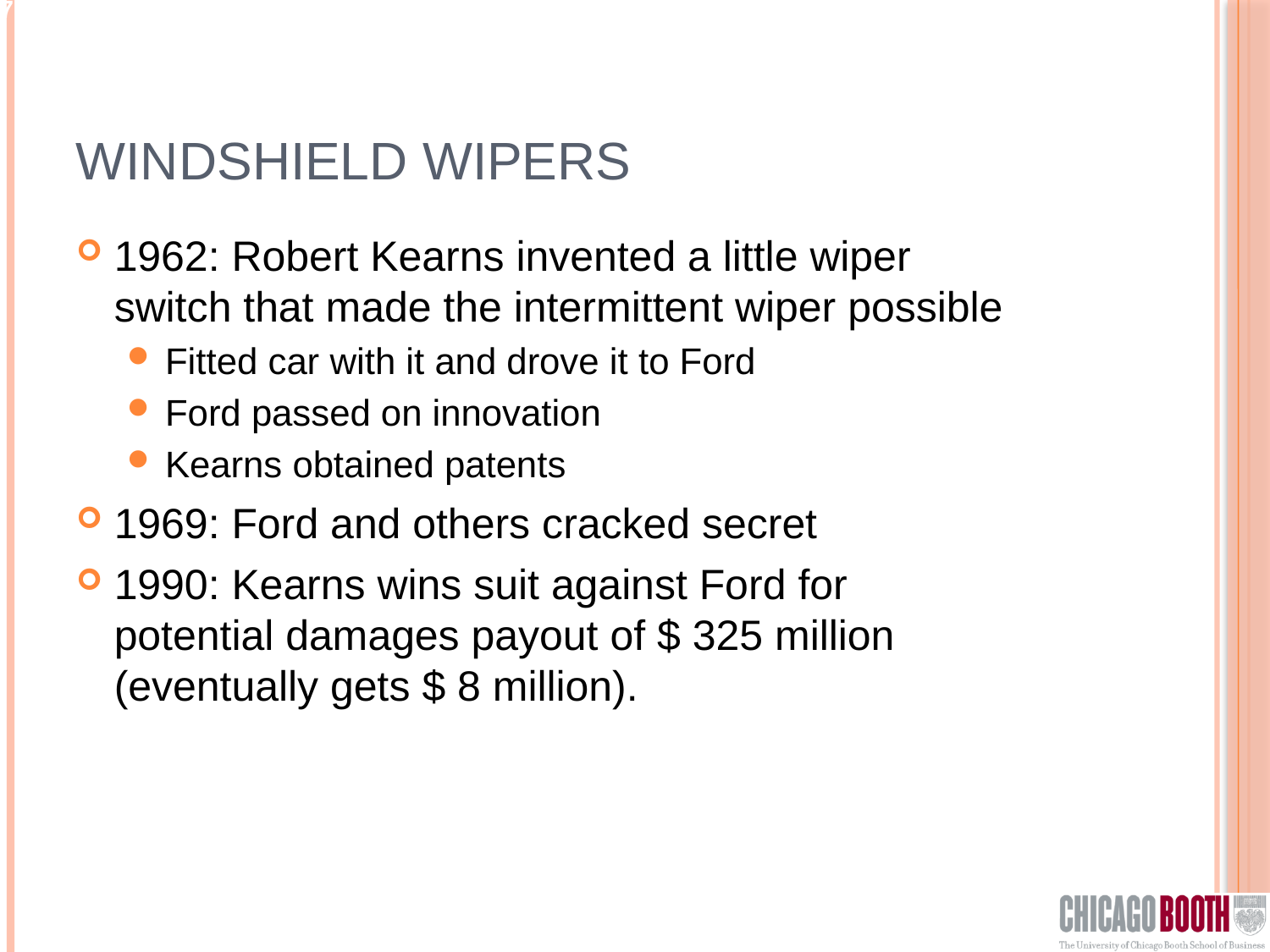

# Windshield Wipers
1962: Robert Kearns invented a little wiper
switch that made the intermittent wiper possible
Fitted car with it and drove it to Ford
Ford passed on innovation
Kearns obtained patents
1969: Ford and others cracked secret
1990: Kearns wins suit against Ford for
potential damages payout of $ 325 million
(eventually gets $ 8 million).
27